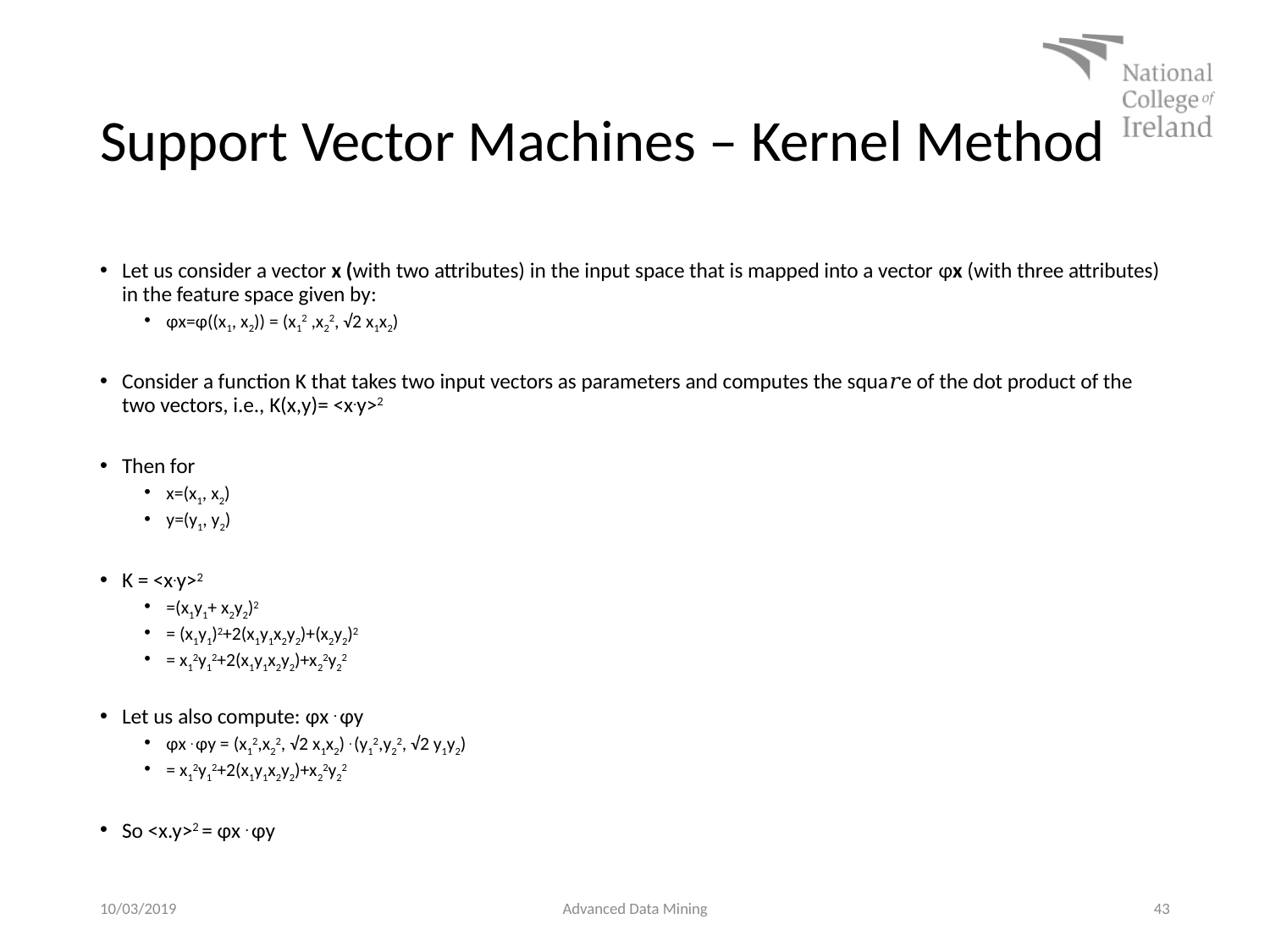

# Support Vector Machines – Kernel Method
Let us consider a vector x (with two attributes) in the input space that is mapped into a vector φx (with three attributes) in the feature space given by:
φx=φ((x1, x2)) = (x12 ,x22, √2 x1x2)

Consider a function K that takes two input vectors as parameters and computes the squa𝑟e of the dot product of the two vectors, i.e., K(x,y)= <x.y>2

Then for
x=(x1, x2)
y=(y1, y2)

K = <x.y>2
=(x1y1+ x2y2)2
= (x1y1)2+2(x1y1x2y2)+(x2y2)2
= x12y12+2(x1y1x2y2)+x22y22

Let us also compute: φx . φy
φx . φy = (x12,x22, √2 x1x2) . (y12,y22, √2 y1y2)
= x12y12+2(x1y1x2y2)+x22y22

So <x.y>2 = φx . φy
10/03/2019
Advanced Data Mining
43